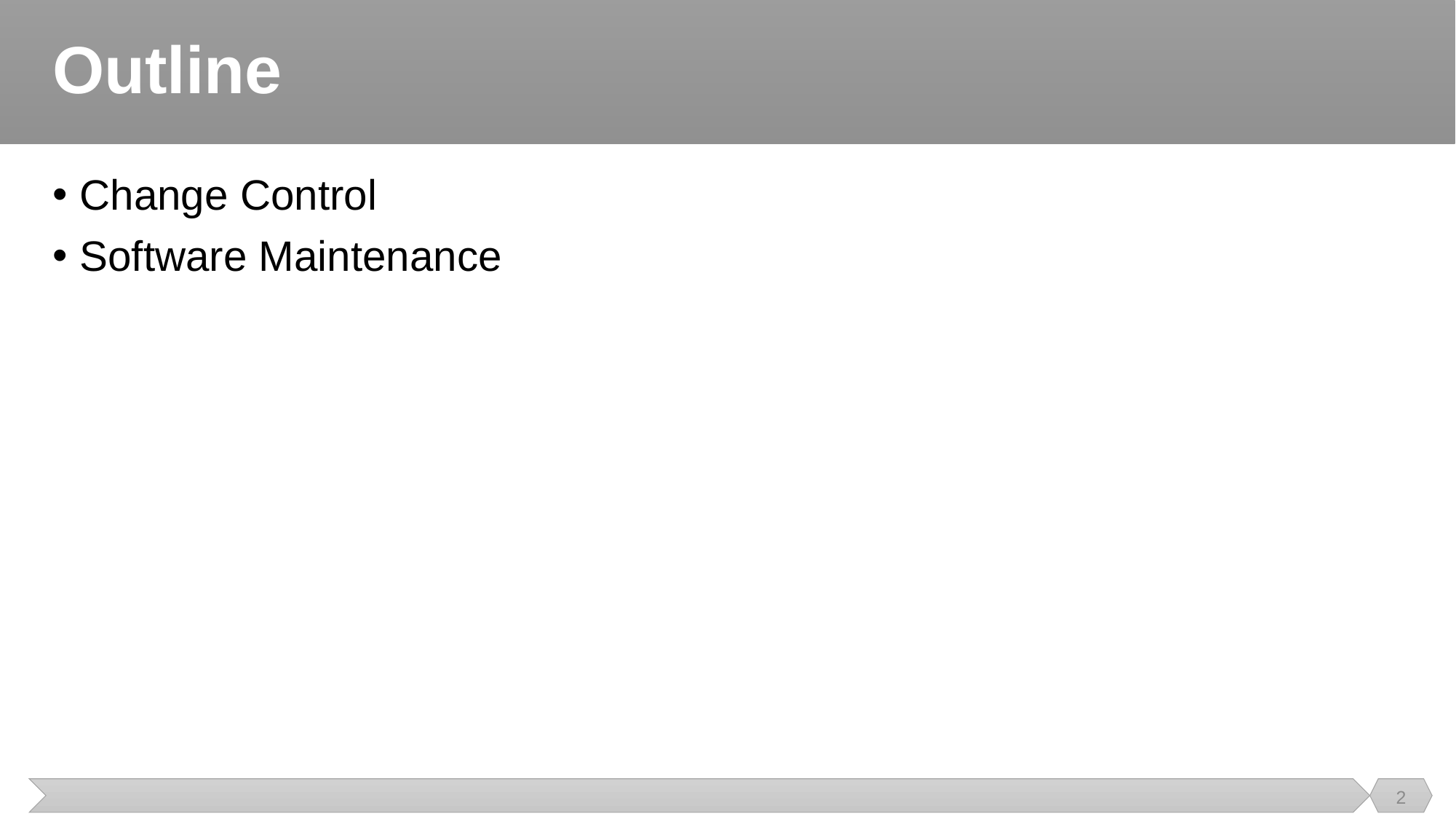

# Outline
Change Control
Software Maintenance
2